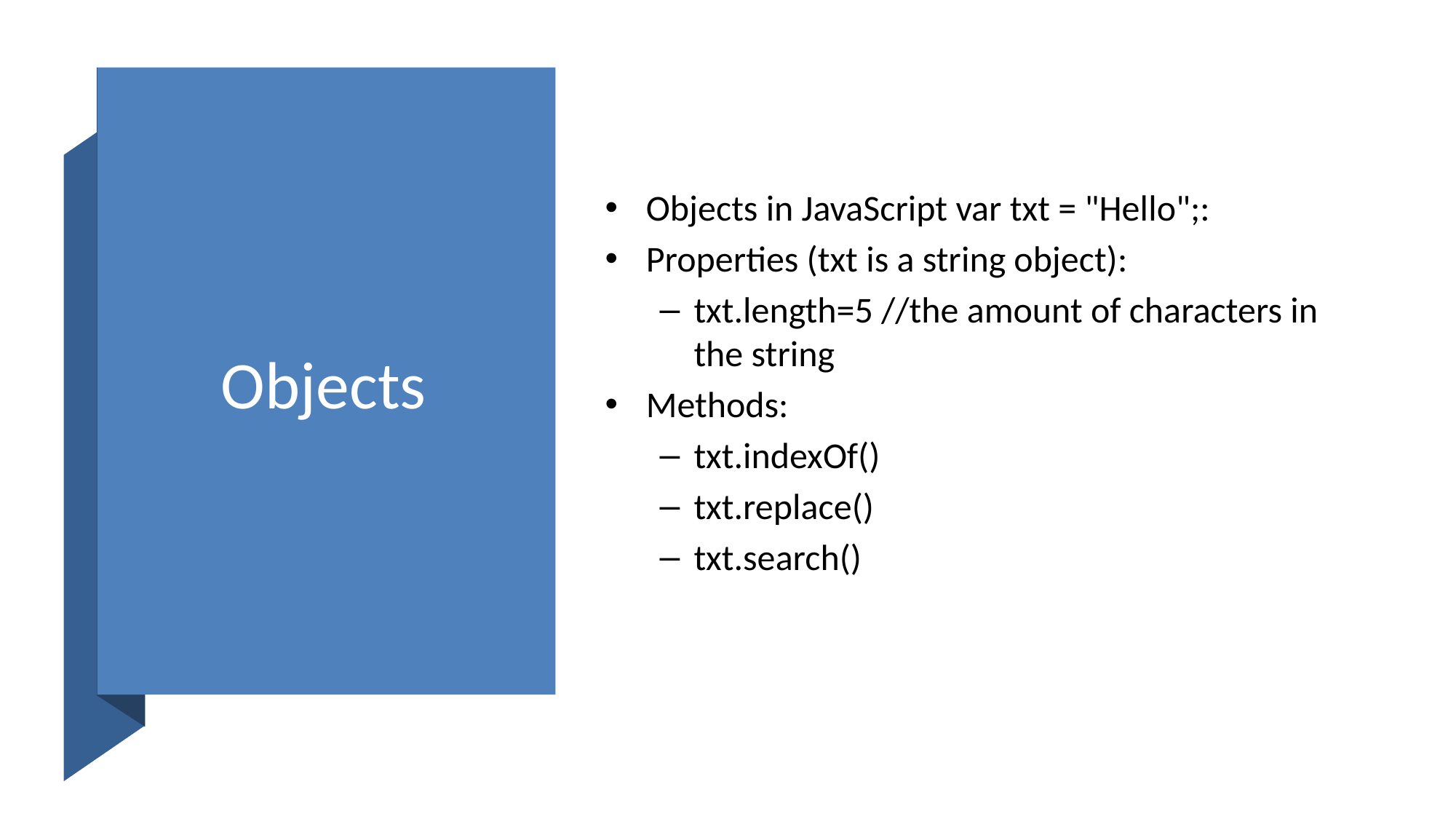

# Objects
Objects in JavaScript var txt = "Hello";:
Properties (txt is a string object):
txt.length=5 //the amount of characters in the string
Methods:
txt.indexOf()
txt.replace()
txt.search()